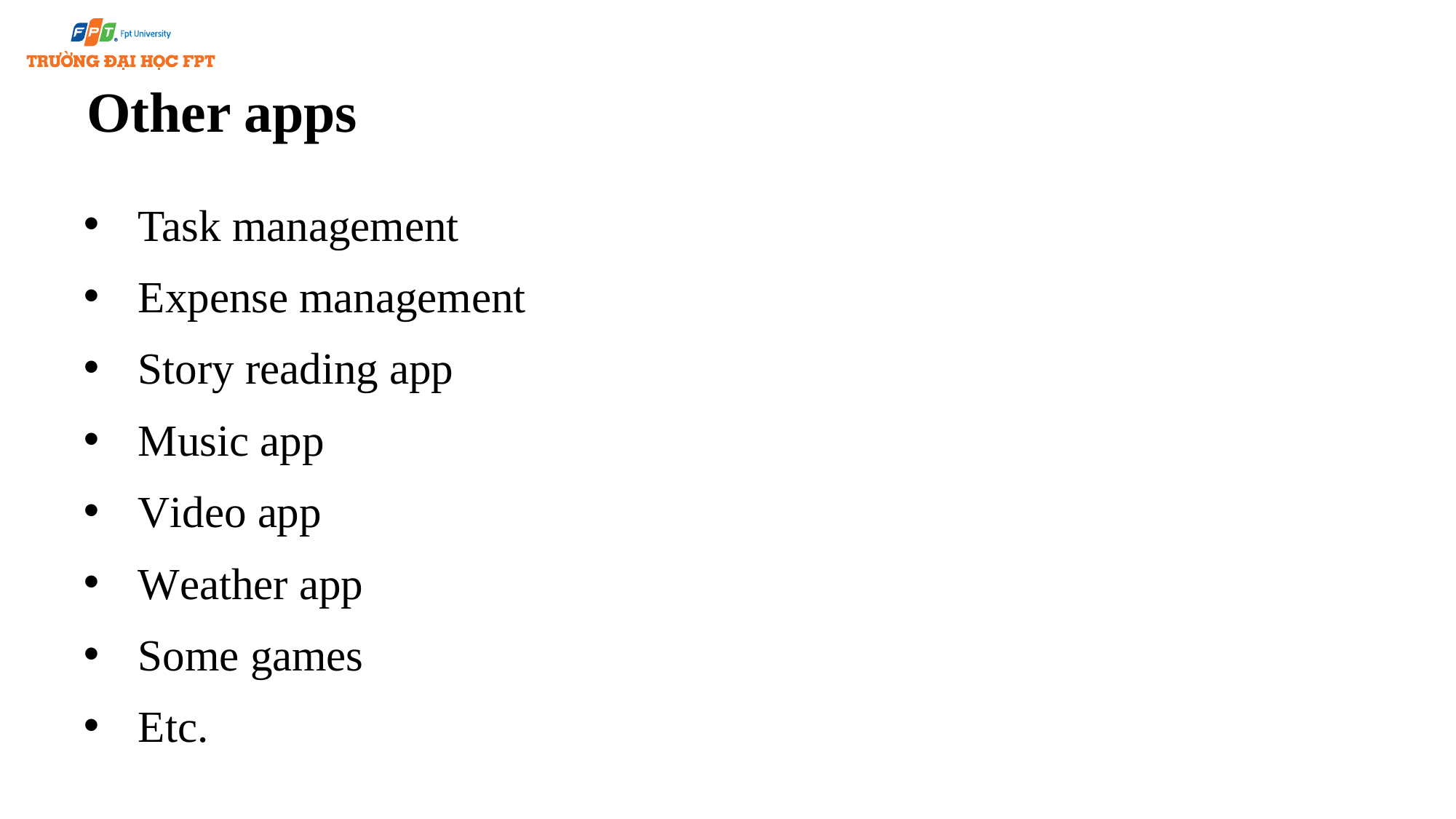

# Other apps
Task management
Expense management
Story reading app
Music app
Video app
Weather app
Some games
Etc.